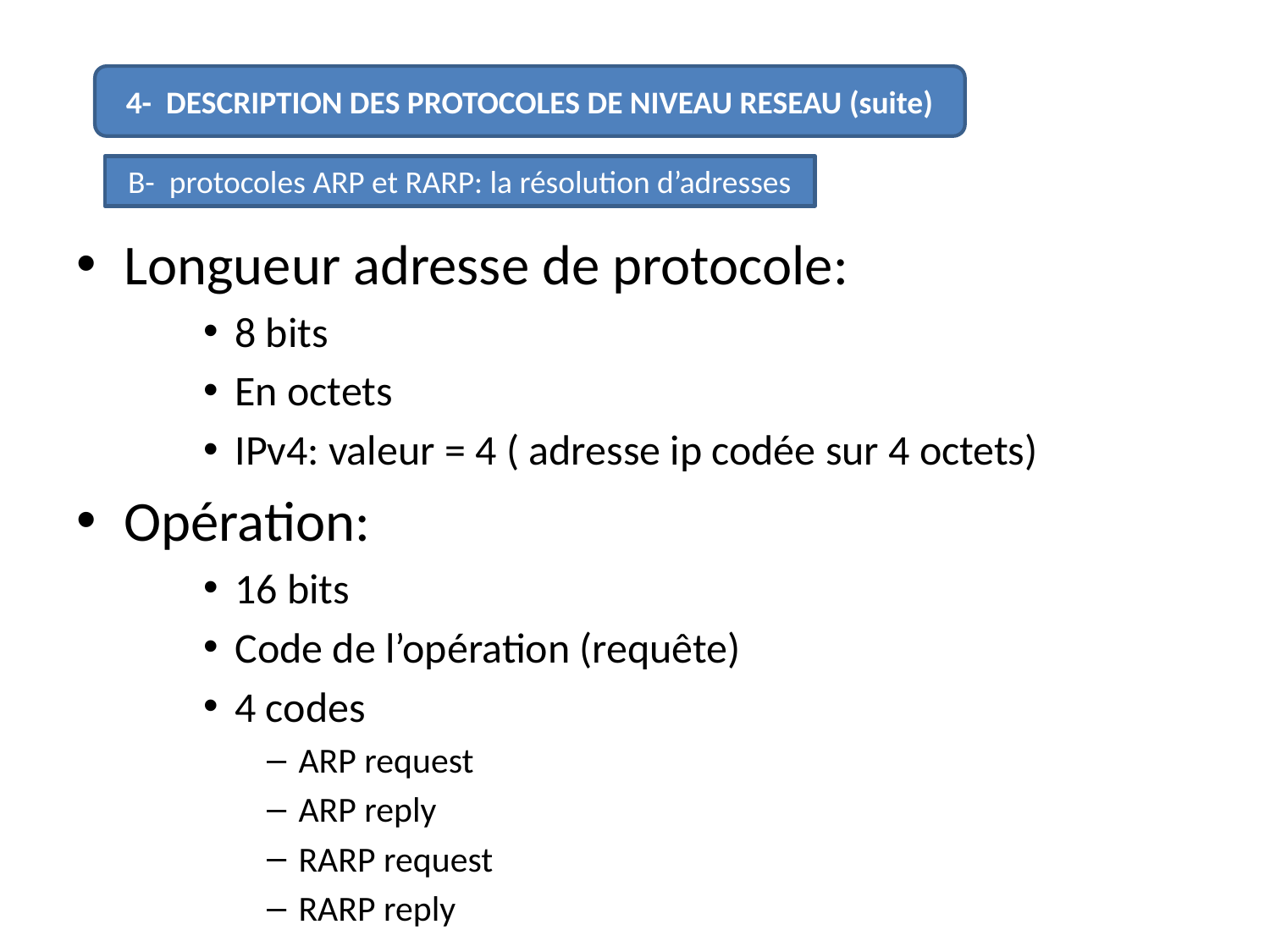

#
4-  DESCRIPTION DES PROTOCOLES DE NIVEAU RESEAU (suite)
B-  protocoles ARP et RARP: la résolution d’adresses
Longueur adresse de protocole:
8 bits
En octets
IPv4: valeur = 4 ( adresse ip codée sur 4 octets)
Opération:
16 bits
Code de l’opération (requête)
4 codes
ARP request
ARP reply
RARP request
RARP reply